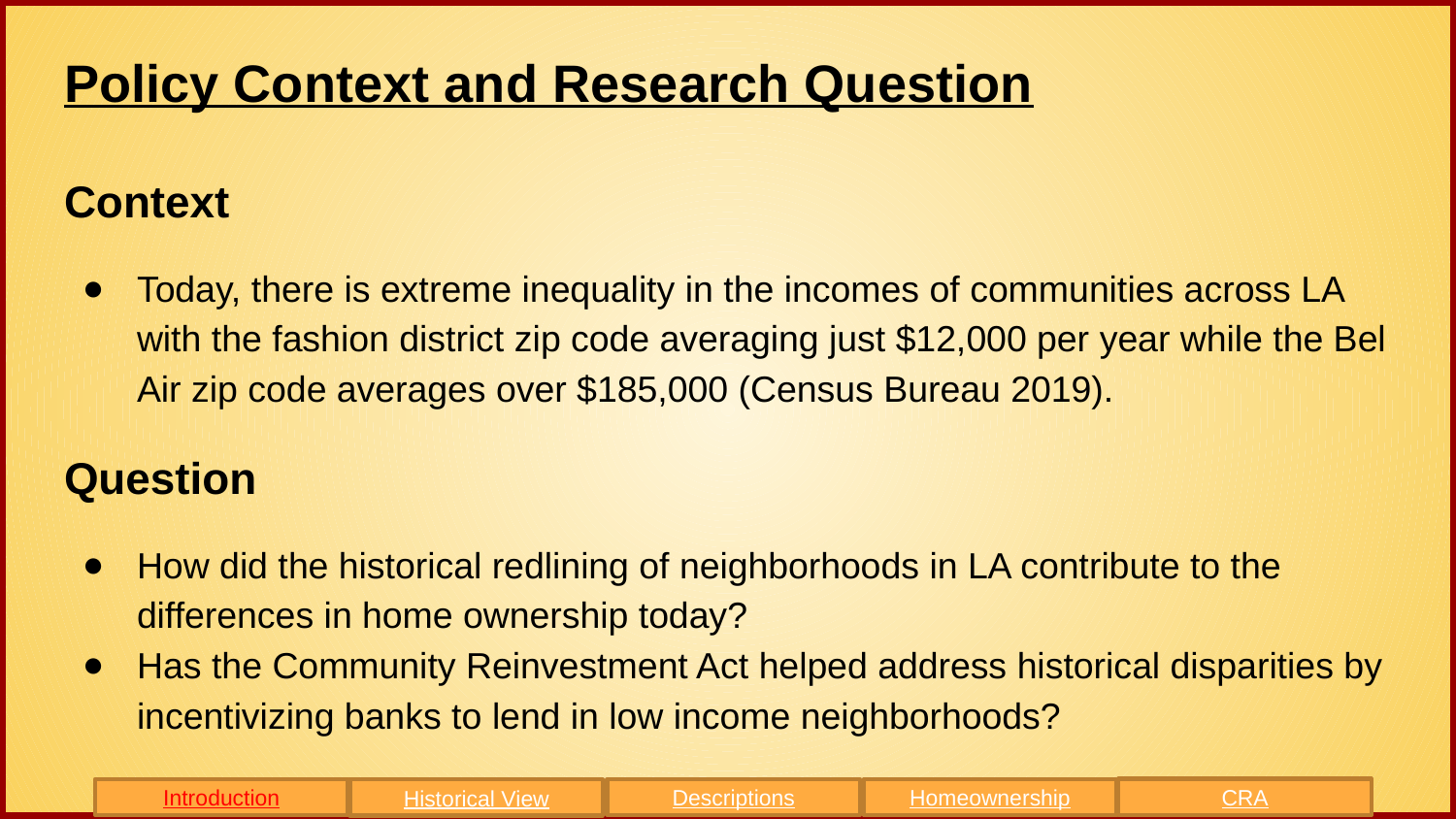

# Policy Context and Research Question
Context
Today, there is extreme inequality in the incomes of communities across LA with the fashion district zip code averaging just $12,000 per year while the Bel Air zip code averages over $185,000 (Census Bureau 2019).
Question
How did the historical redlining of neighborhoods in LA contribute to the differences in home ownership today?
Has the Community Reinvestment Act helped address historical disparities by incentivizing banks to lend in low income neighborhoods?
CRA
Introduction
Descriptions
Homeownership
Historical View